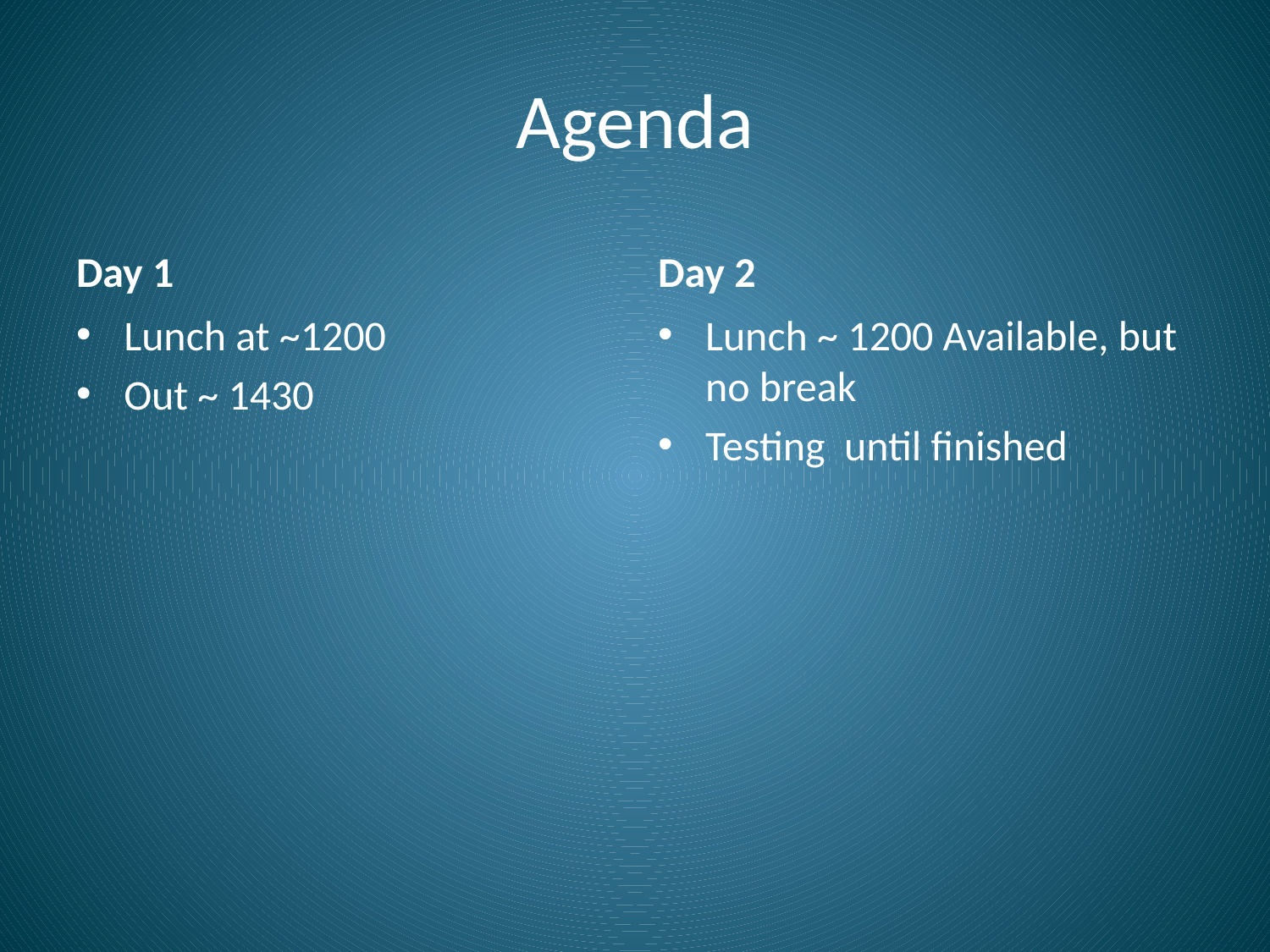

# Agenda
Day 1
Day 2
Lunch at ~1200
Out ~ 1430
Lunch ~ 1200 Available, but no break
Testing  until finished